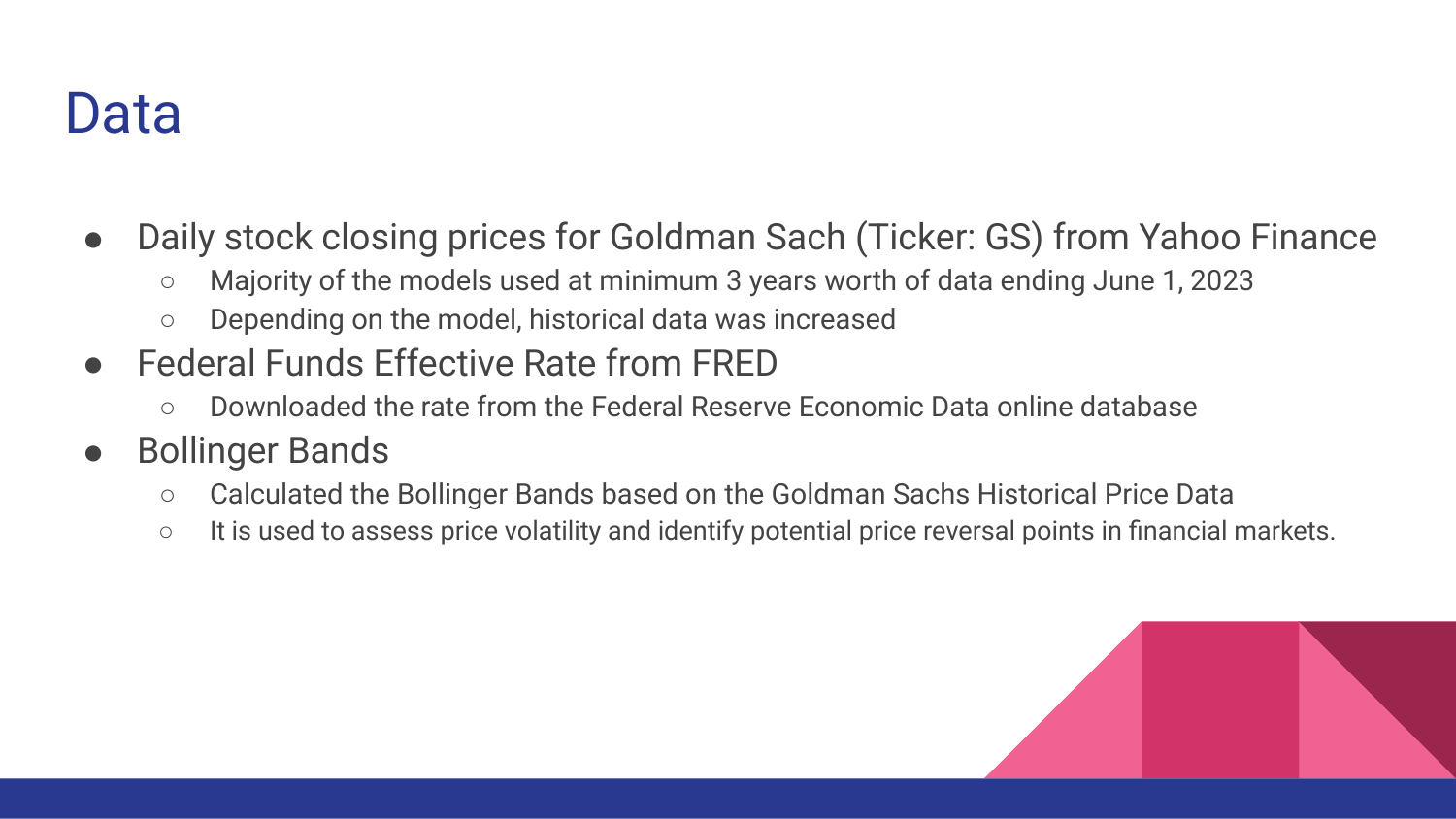

# Data
Daily stock closing prices for Goldman Sach (Ticker: GS) from Yahoo Finance
Majority of the models used at minimum 3 years worth of data ending June 1, 2023
Depending on the model, historical data was increased
Federal Funds Effective Rate from FRED
Downloaded the rate from the Federal Reserve Economic Data online database
Bollinger Bands
Calculated the Bollinger Bands based on the Goldman Sachs Historical Price Data
It is used to assess price volatility and identify potential price reversal points in financial markets.